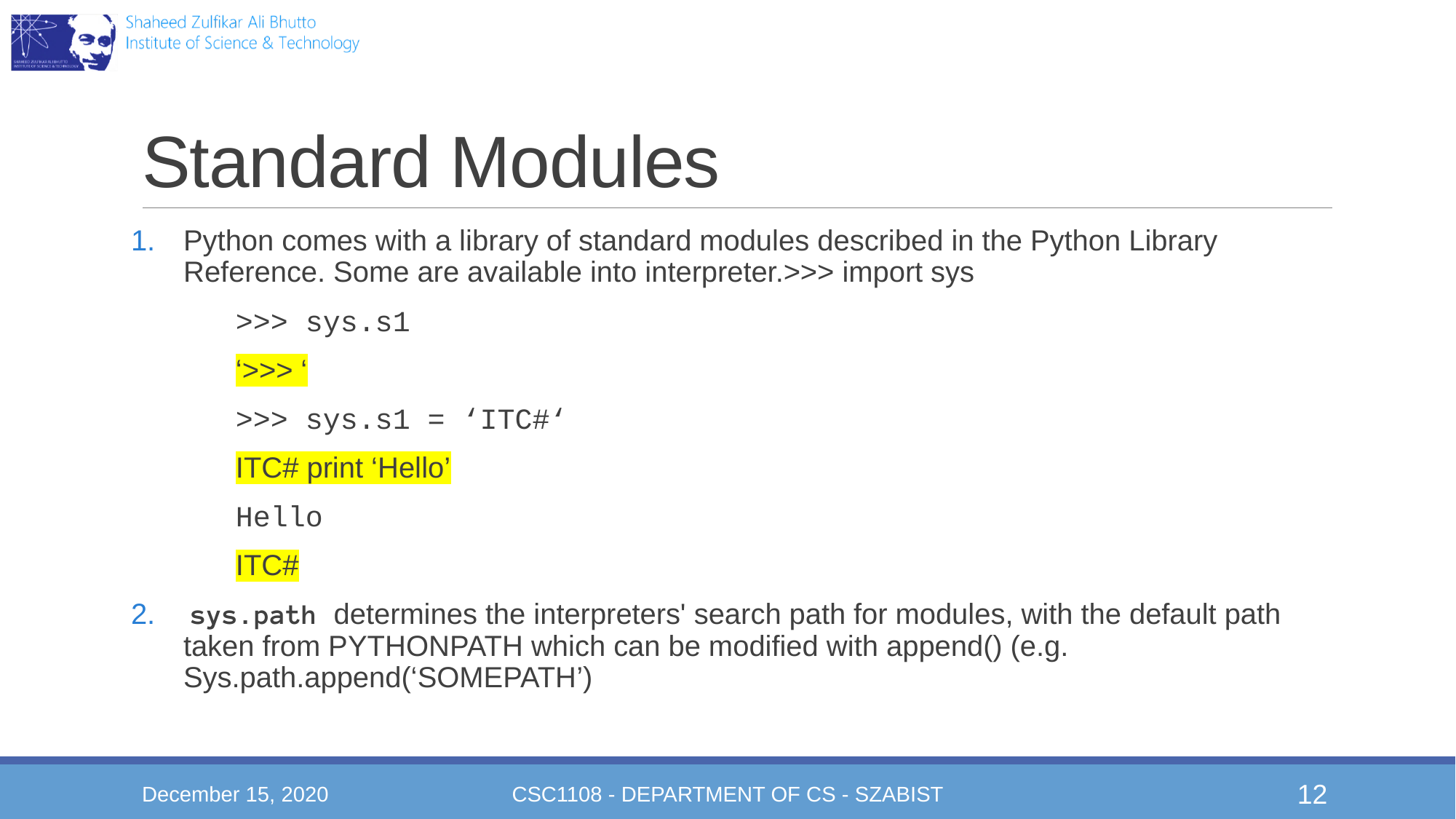

# Standard Modules
Python comes with a library of standard modules described in the Python Library Reference. Some are available into interpreter.>>> import sys
	>>> sys.s1
	‘>>> ‘
	>>> sys.s1 = ‘ITC#‘
	ITC# print ‘Hello’
	Hello
	ITC#
 sys.path determines the interpreters' search path for modules, with the default path taken from PYTHONPATH which can be modified with append() (e.g. Sys.path.append(‘SOMEPATH’)
December 15, 2020
CSC1108 - Department of CS - SZABIST
12